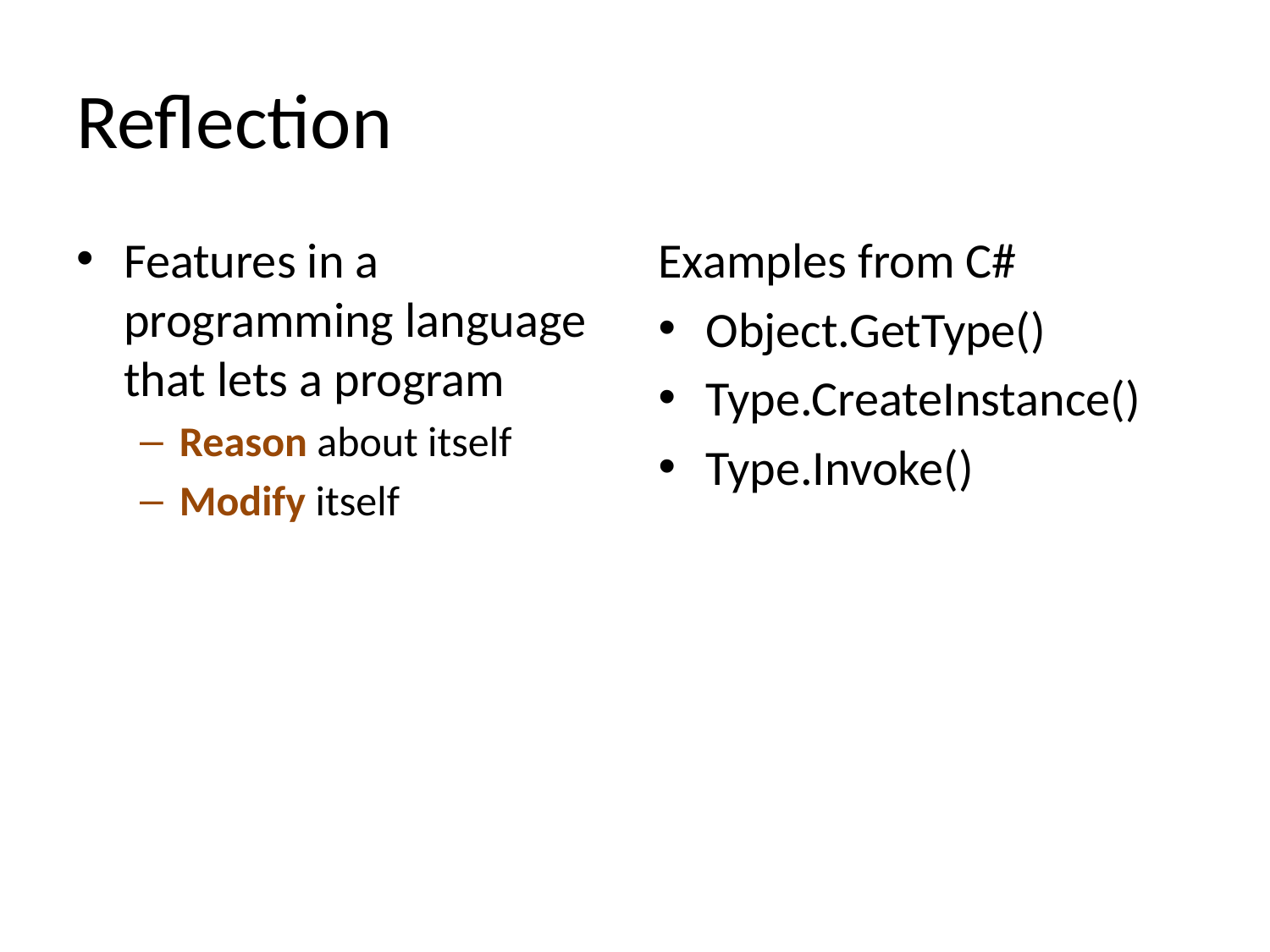

# Reflection
Features in a programming language that lets a program
Reason about itself
Modify itself
Examples from C#
Object.GetType()
Type.CreateInstance()
Type.Invoke()